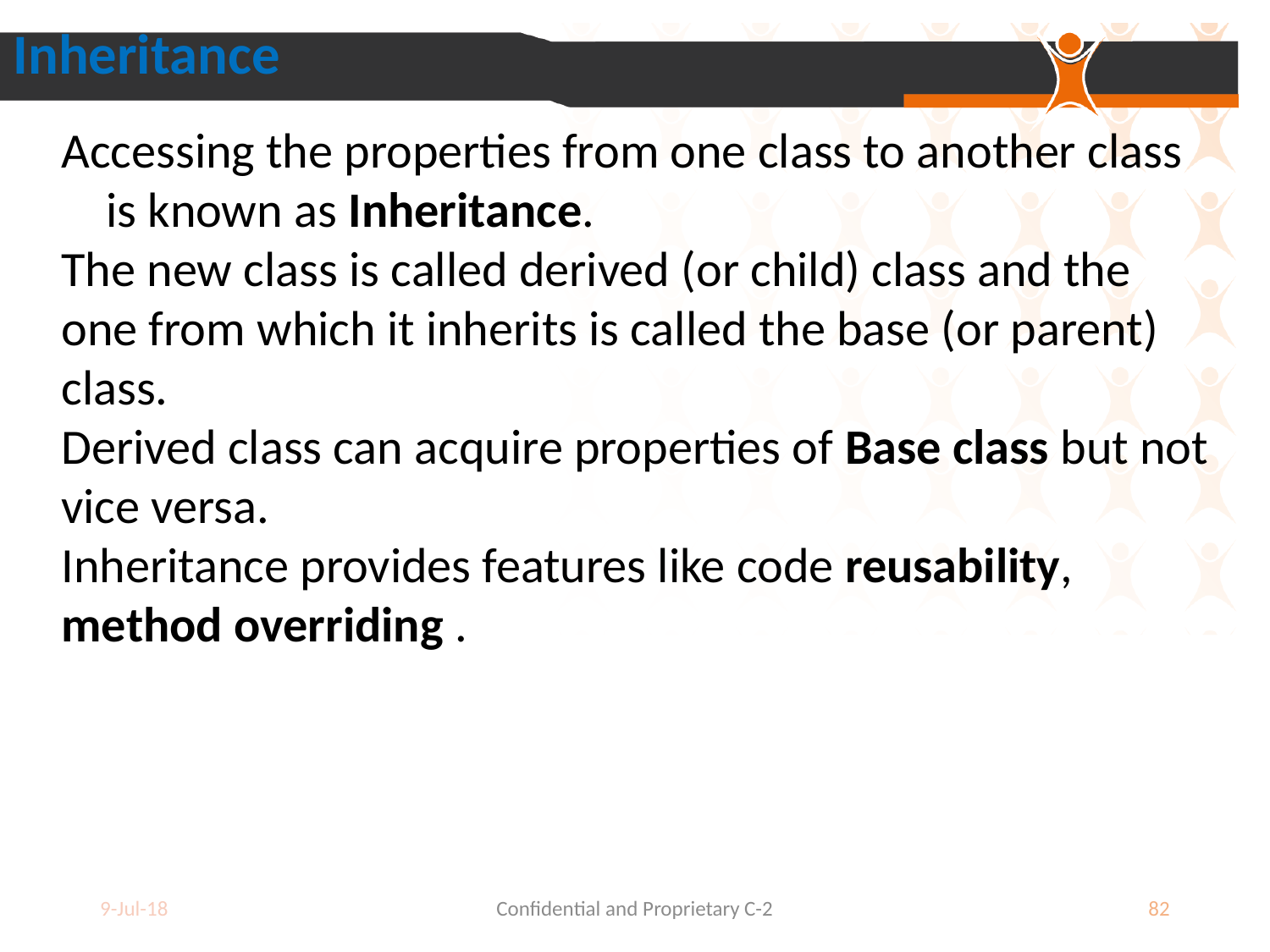

Inheritance

Accessing the properties from one class to another class
    is known as Inheritance.
The new class is called derived (or child) class and the one from which it inherits is called the base (or parent) class.
Derived class can acquire properties of Base class but not vice versa.
Inheritance provides features like code reusability, method overriding .

9-Jul-18
Confidential and Proprietary C-2
82